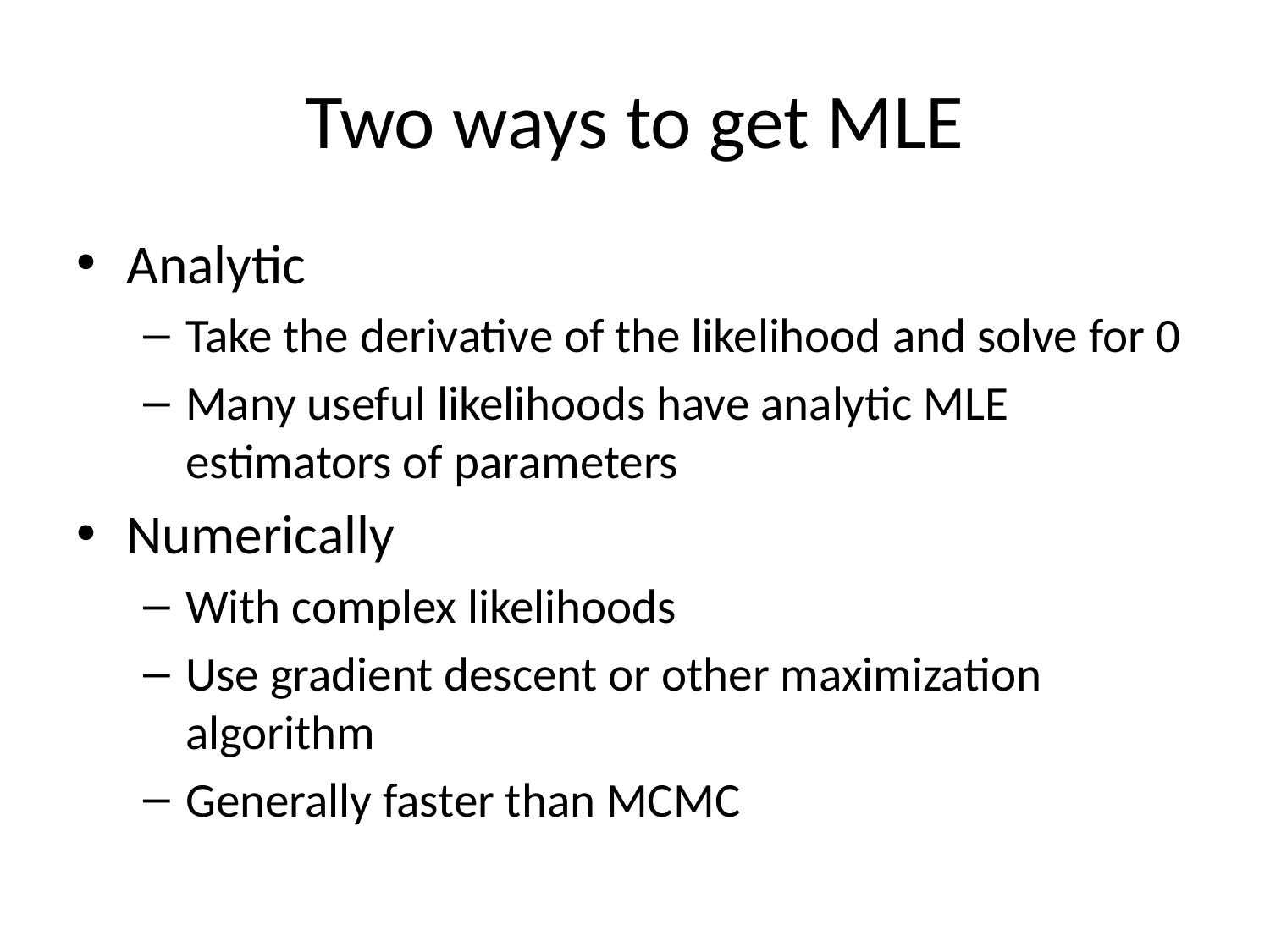

# Two ways to get MLE
Analytic
Take the derivative of the likelihood and solve for 0
Many useful likelihoods have analytic MLE estimators of parameters
Numerically
With complex likelihoods
Use gradient descent or other maximization algorithm
Generally faster than MCMC